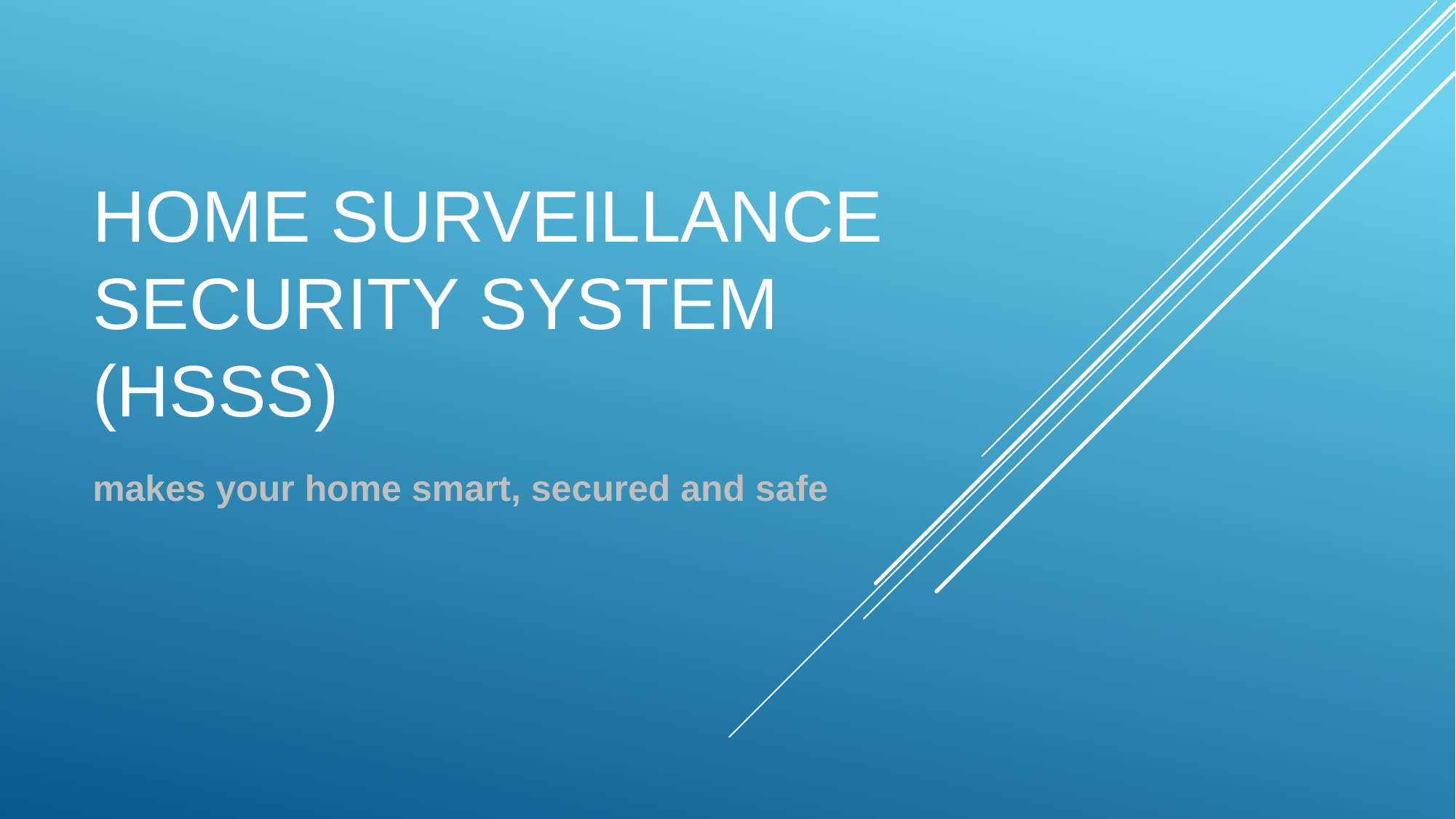

# Home Surveillance Security System (HSSS)
makes your home smart, secured and safe